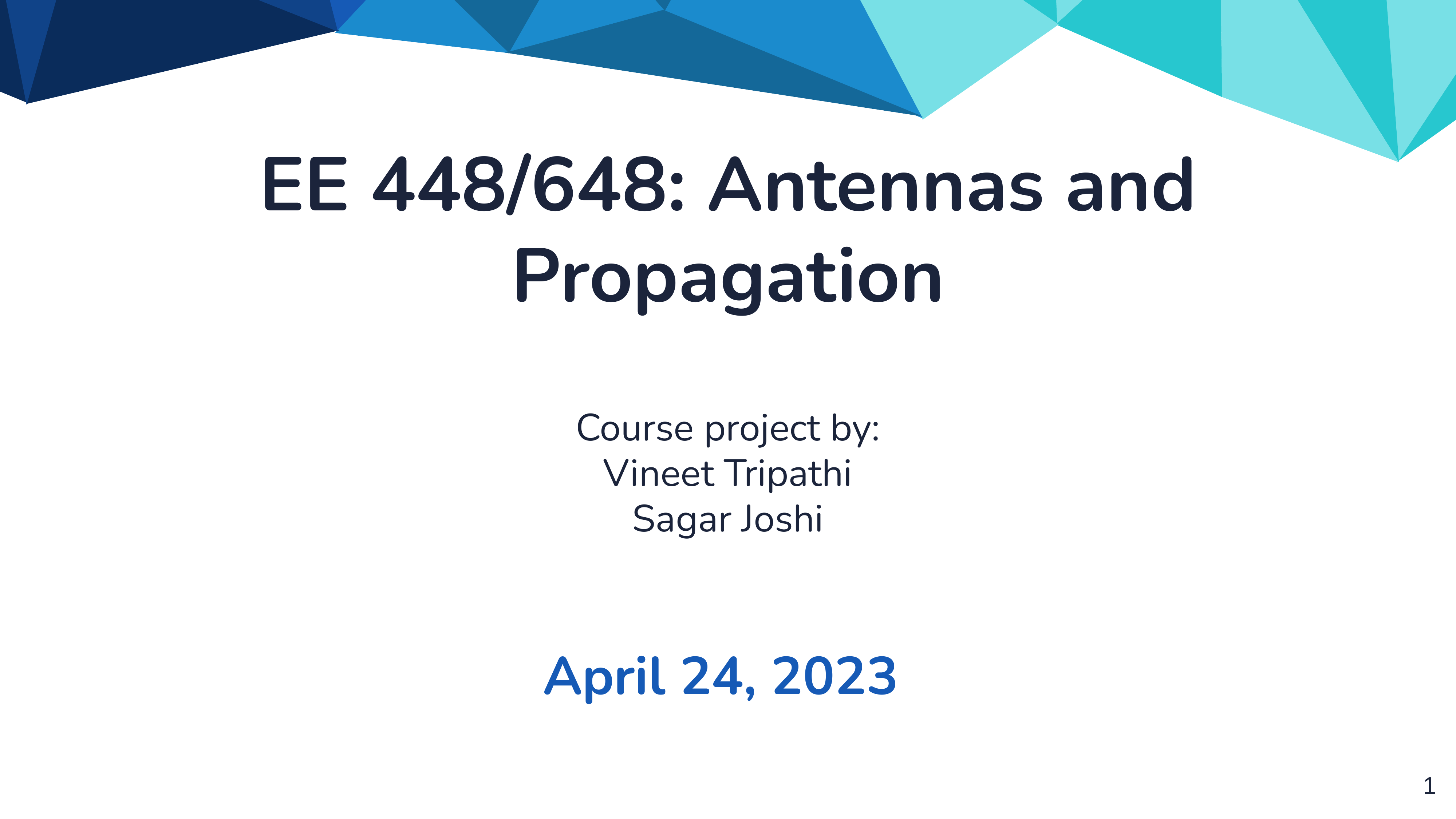

EE 448/648: Antennas and Propagation
Course project by:
Vineet Tripathi
Sagar Joshi
April 24, 2023
1